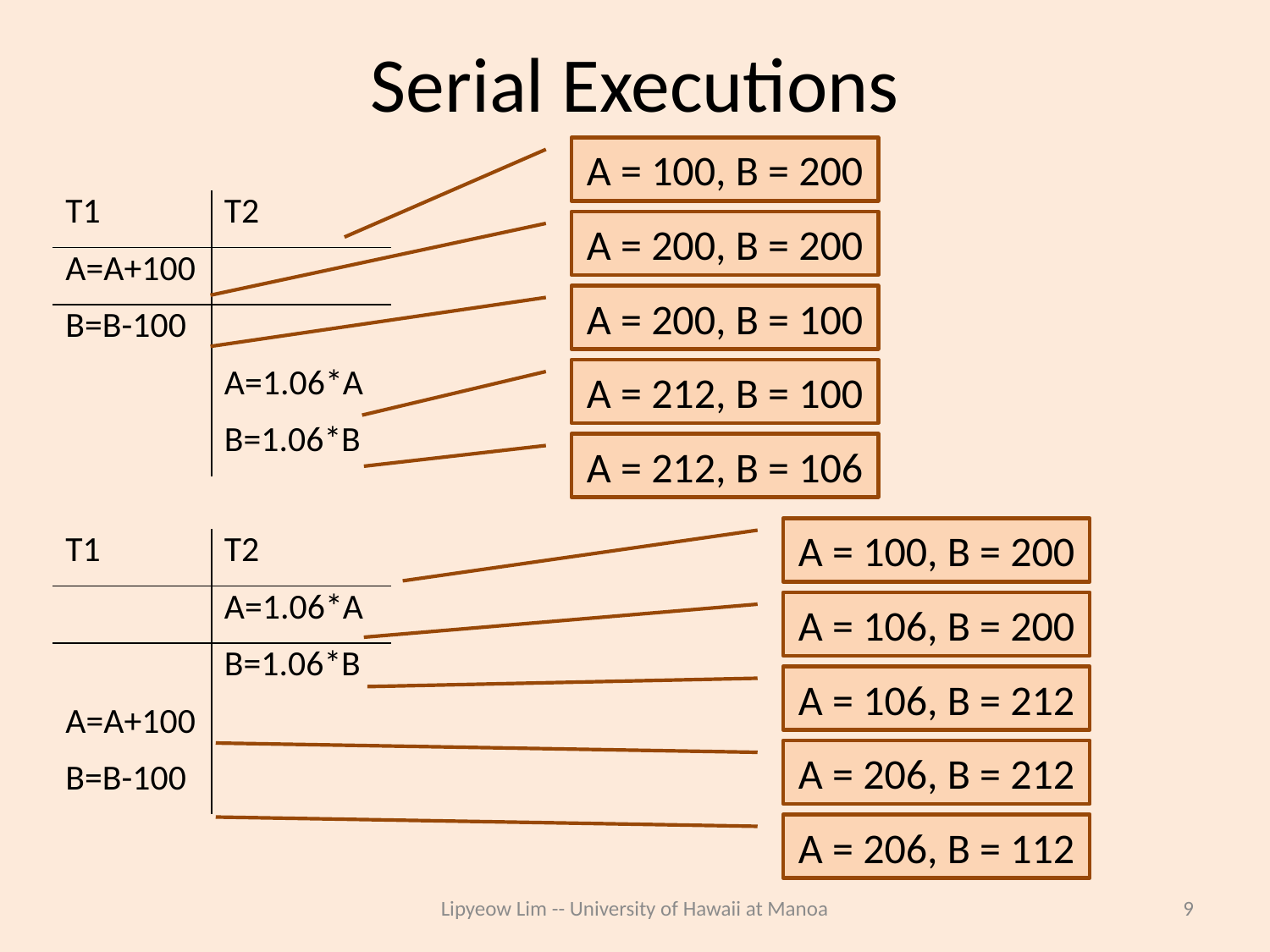

# Serial Executions
A = 100, B = 200
| T1 | T2 |
| --- | --- |
| A=A+100 |  |
| B=B-100 |  |
|  | A=1.06\*A |
|  | B=1.06\*B |
A = 200, B = 200
A = 200, B = 100
A = 212, B = 100
A = 212, B = 106
A = 100, B = 200
| T1 | T2 |
| --- | --- |
|  | A=1.06\*A |
|  | B=1.06\*B |
| A=A+100 |  |
| B=B-100 |  |
A = 106, B = 200
A = 106, B = 212
A = 206, B = 212
A = 206, B = 112
Lipyeow Lim -- University of Hawaii at Manoa
9